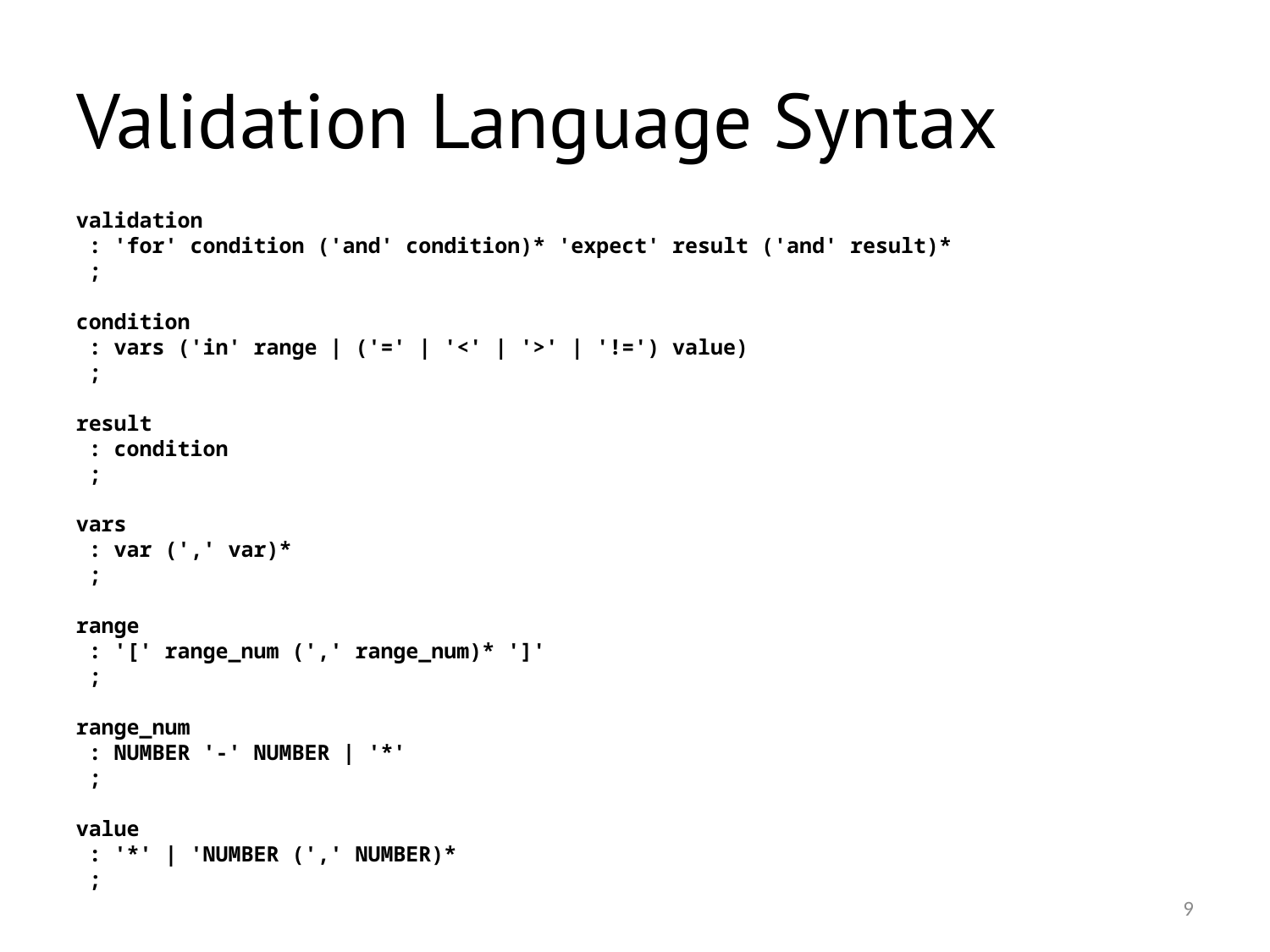

# Validation Language Syntax
validation
 : 'for' condition ('and' condition)* 'expect' result ('and' result)*
 ;

condition
 : vars ('in' range | ('=' | '<' | '>' | '!=') value)
 ;

result
 : condition
 ;

vars
 : var (',' var)*
 ;

range
 : '[' range_num (',' range_num)* ']'
 ;

range_num
 : NUMBER '-' NUMBER | '*'
 ;

value
 : '*' | 'NUMBER (',' NUMBER)*
 ;
9